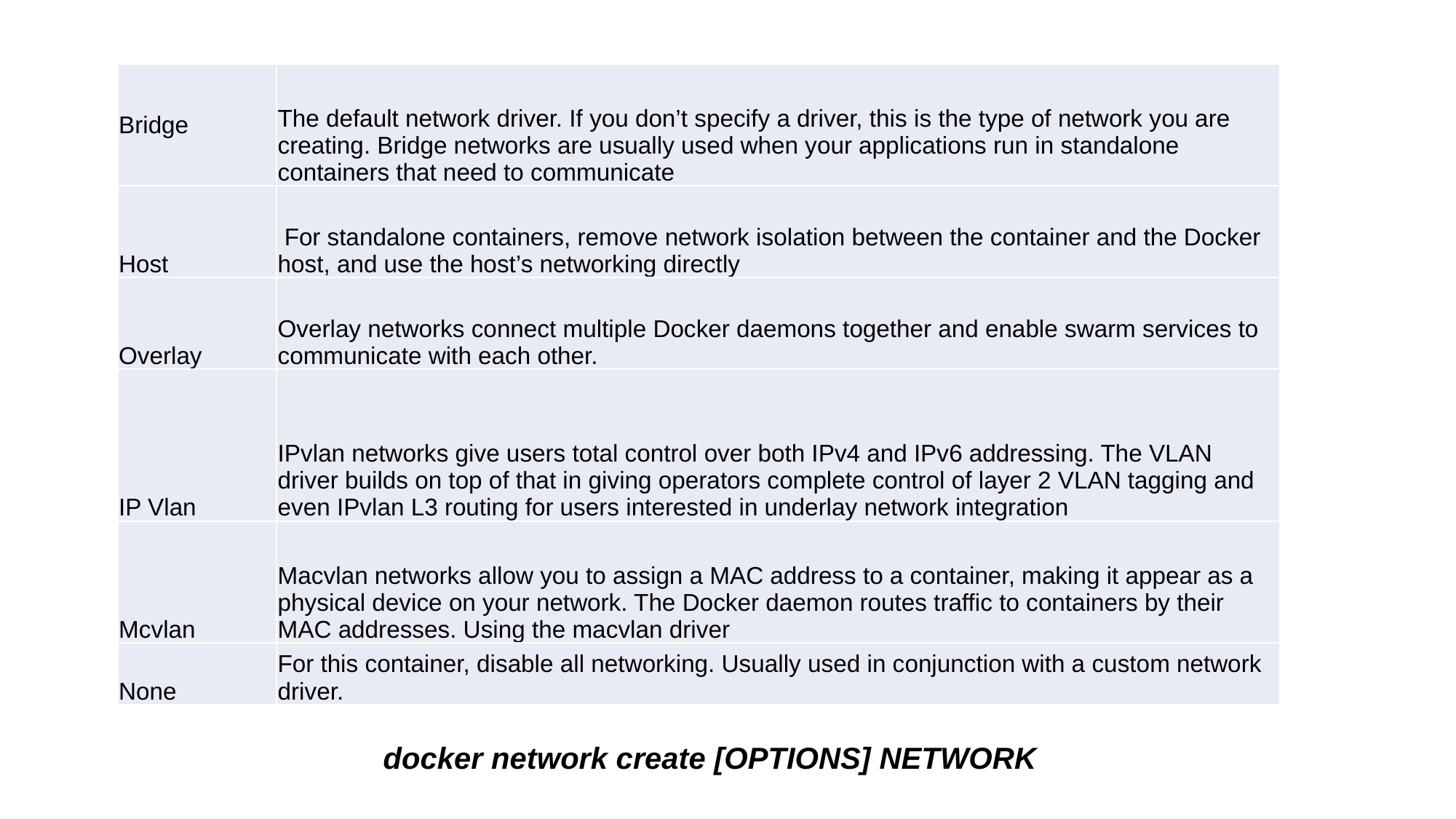

| Bridge | The default network driver. If you don’t specify a driver, this is the type of network you are creating. Bridge networks are usually used when your applications run in standalone containers that need to communicate |
| --- | --- |
| Host | For standalone containers, remove network isolation between the container and the Docker host, and use the host’s networking directly |
| Overlay | Overlay networks connect multiple Docker daemons together and enable swarm services to communicate with each other. |
| IP Vlan | IPvlan networks give users total control over both IPv4 and IPv6 addressing. The VLAN driver builds on top of that in giving operators complete control of layer 2 VLAN tagging and even IPvlan L3 routing for users interested in underlay network integration |
| Mcvlan | Macvlan networks allow you to assign a MAC address to a container, making it appear as a physical device on your network. The Docker daemon routes traffic to containers by their MAC addresses. Using the macvlan driver |
| None | For this container, disable all networking. Usually used in conjunction with a custom network driver. |
docker network create [OPTIONS] NETWORK